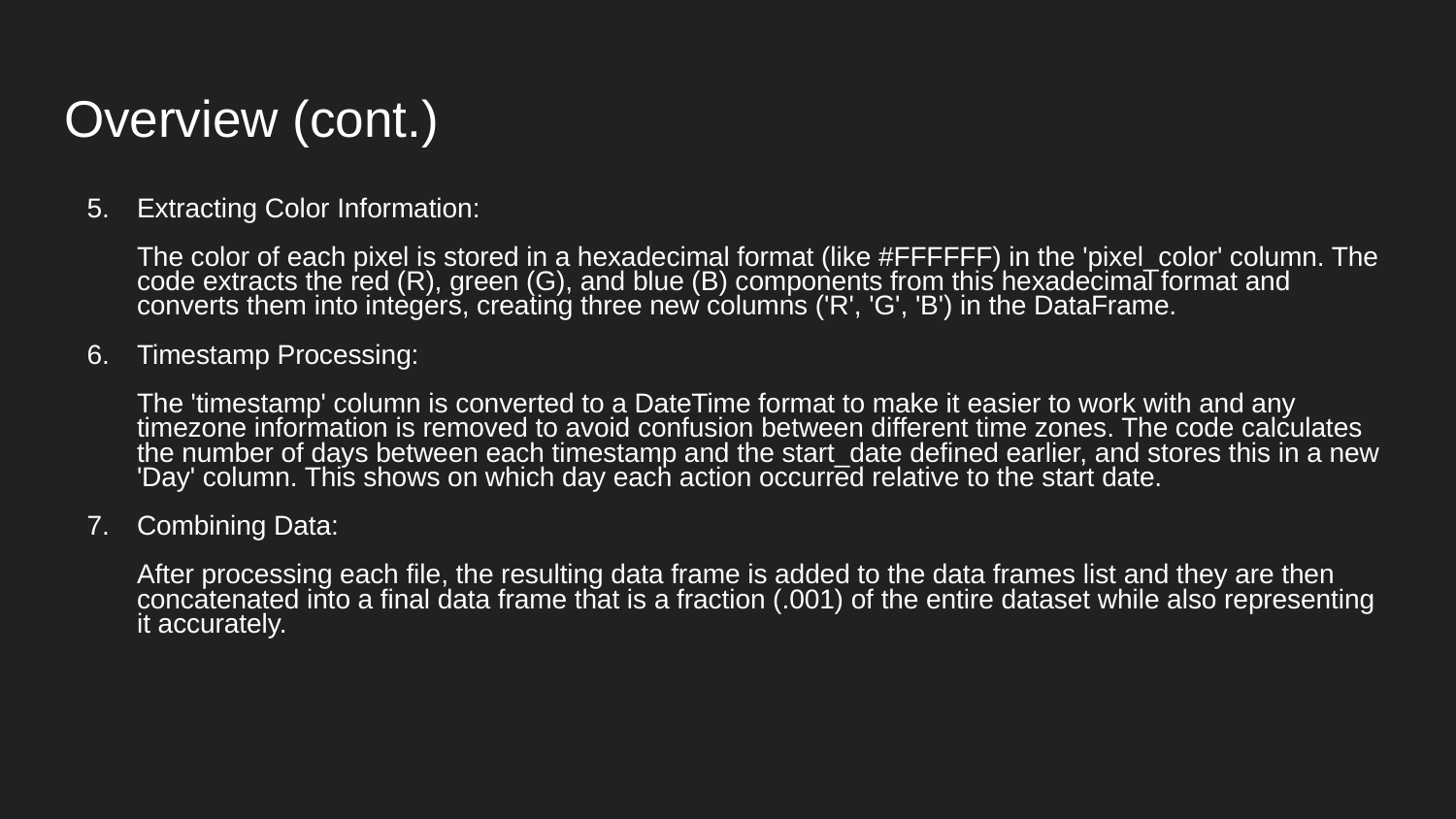

# Overview (cont.)
Extracting Color Information:
The color of each pixel is stored in a hexadecimal format (like #FFFFFF) in the 'pixel_color' column. The code extracts the red (R), green (G), and blue (B) components from this hexadecimal format and converts them into integers, creating three new columns ('R', 'G', 'B') in the DataFrame.
Timestamp Processing:
The 'timestamp' column is converted to a DateTime format to make it easier to work with and any timezone information is removed to avoid confusion between different time zones. The code calculates the number of days between each timestamp and the start_date defined earlier, and stores this in a new 'Day' column. This shows on which day each action occurred relative to the start date.
Combining Data:
After processing each file, the resulting data frame is added to the data frames list and they are then concatenated into a final data frame that is a fraction (.001) of the entire dataset while also representing it accurately.